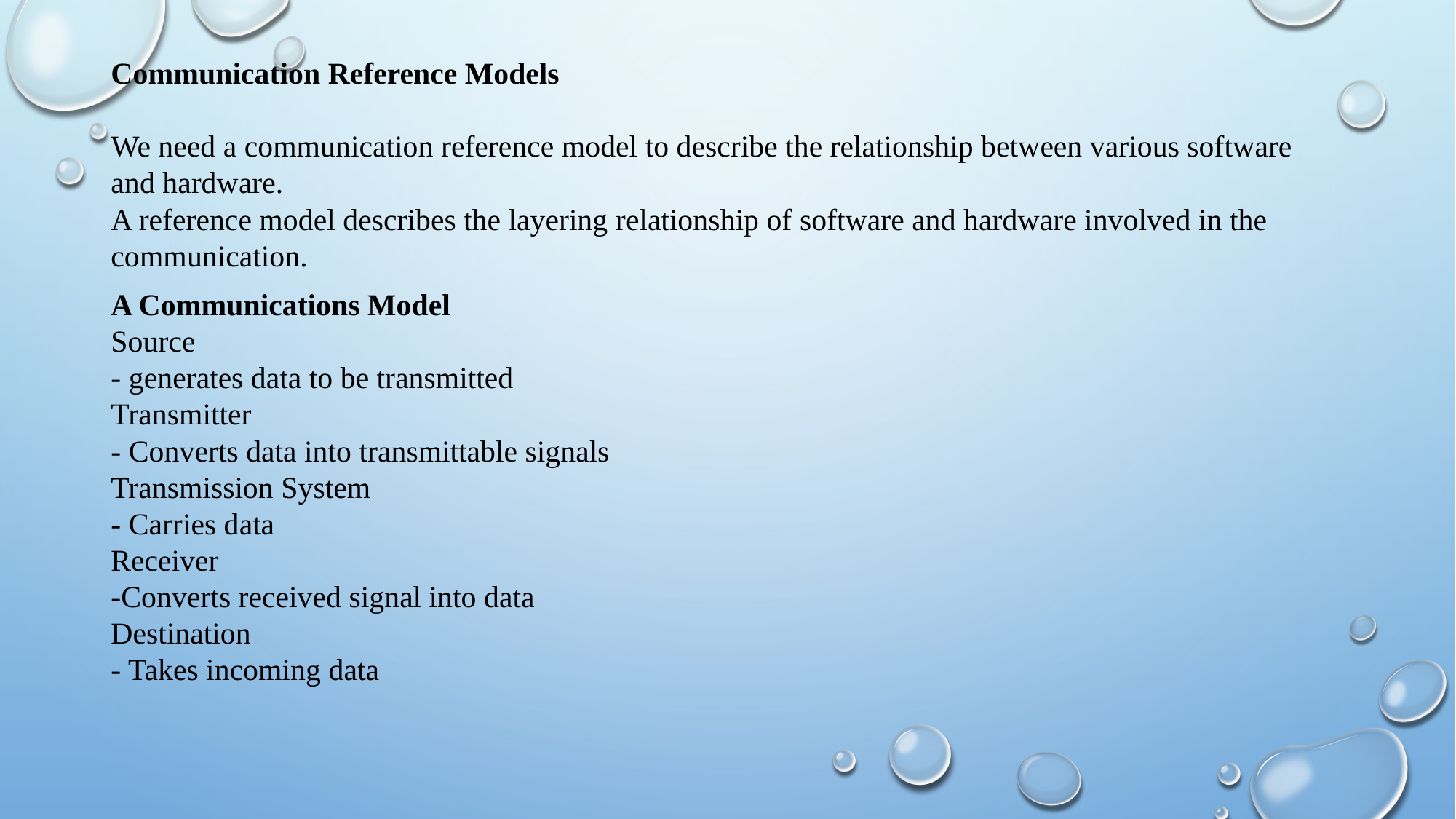

Communication Reference Models

We need a communication reference model to describe the relationship between various software and hardware.
A reference model describes the layering relationship of software and hardware involved in the communication.
A Communications Model
Source
- generates data to be transmitted
Transmitter
- Converts data into transmittable signals
Transmission System
- Carries data
Receiver
-Converts received signal into data
Destination
- Takes incoming data